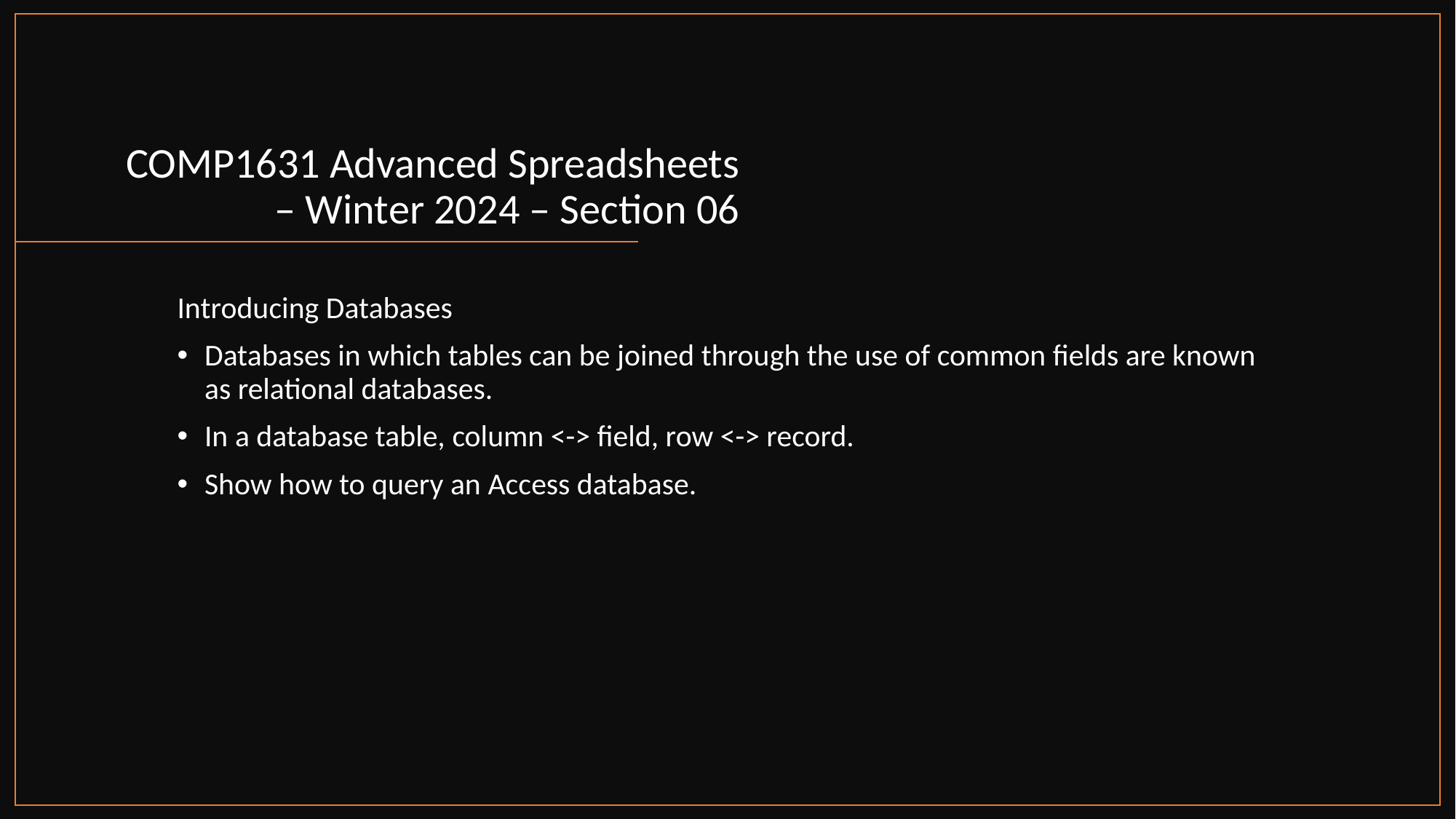

# COMP1631 Advanced Spreadsheets – Winter 2024 – Section 06
Introducing Databases
Databases in which tables can be joined through the use of common fields are known as relational databases.
In a database table, column <-> field, row <-> record.
Show how to query an Access database.